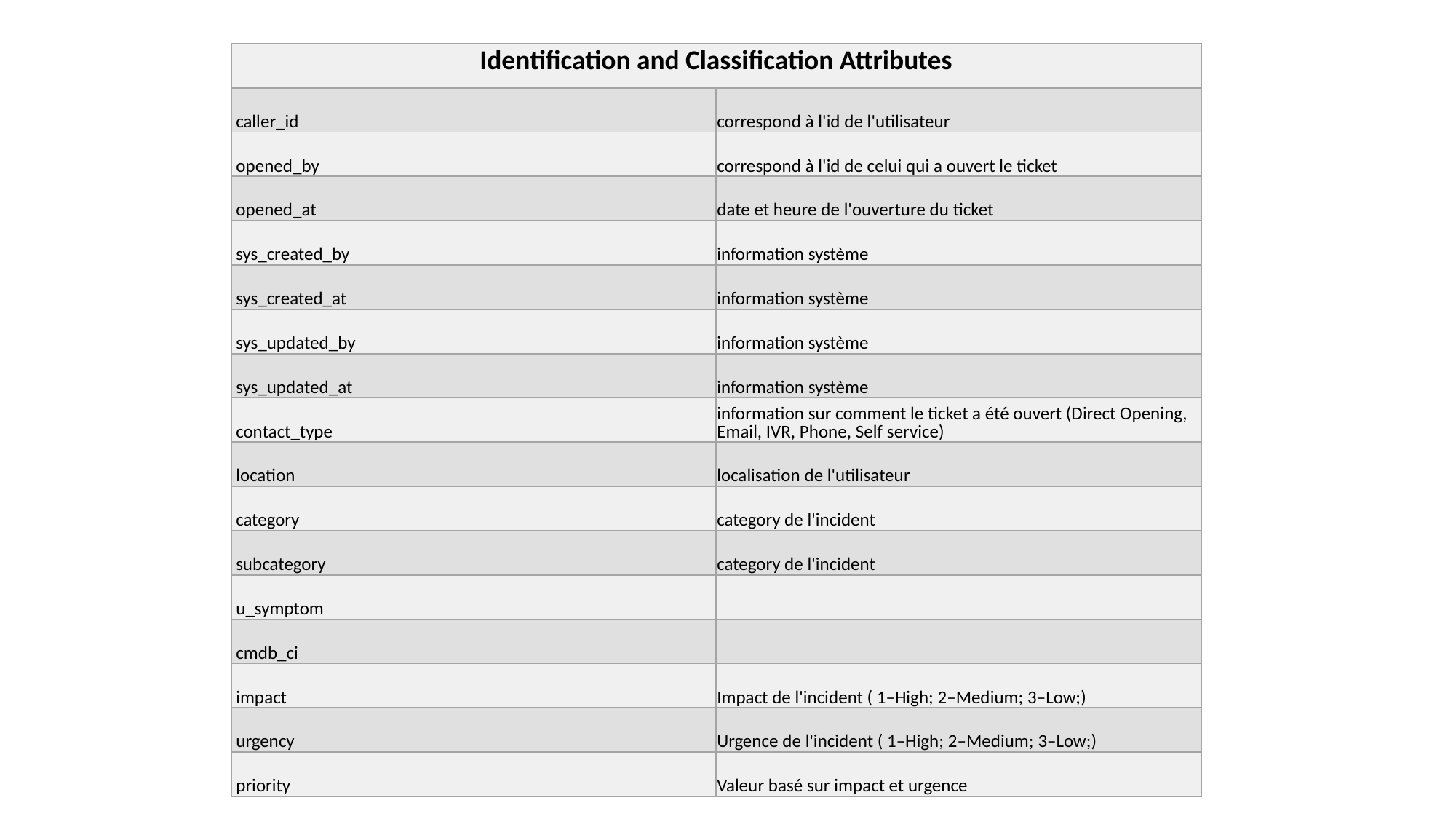

| Identification and Classification Attributes |  |
| --- | --- |
| caller\_id | correspond à l'id de l'utilisateur |
| opened\_by | correspond à l'id de celui qui a ouvert le ticket |
| opened\_at | date et heure de l'ouverture du ticket |
| sys\_created\_by | information système |
| sys\_created\_at | information système |
| sys\_updated\_by | information système |
| sys\_updated\_at | information système |
| contact\_type | information sur comment le ticket a été ouvert (Direct Opening, Email, IVR, Phone, Self service) |
| location | localisation de l'utilisateur |
| category | category de l'incident |
| subcategory | category de l'incident |
| u\_symptom |  |
| cmdb\_ci |  |
| impact | Impact de l'incident ( 1–High; 2–Medium; 3–Low;) |
| urgency | Urgence de l'incident ( 1–High; 2–Medium; 3–Low;) |
| priority | Valeur basé sur impact et urgence |